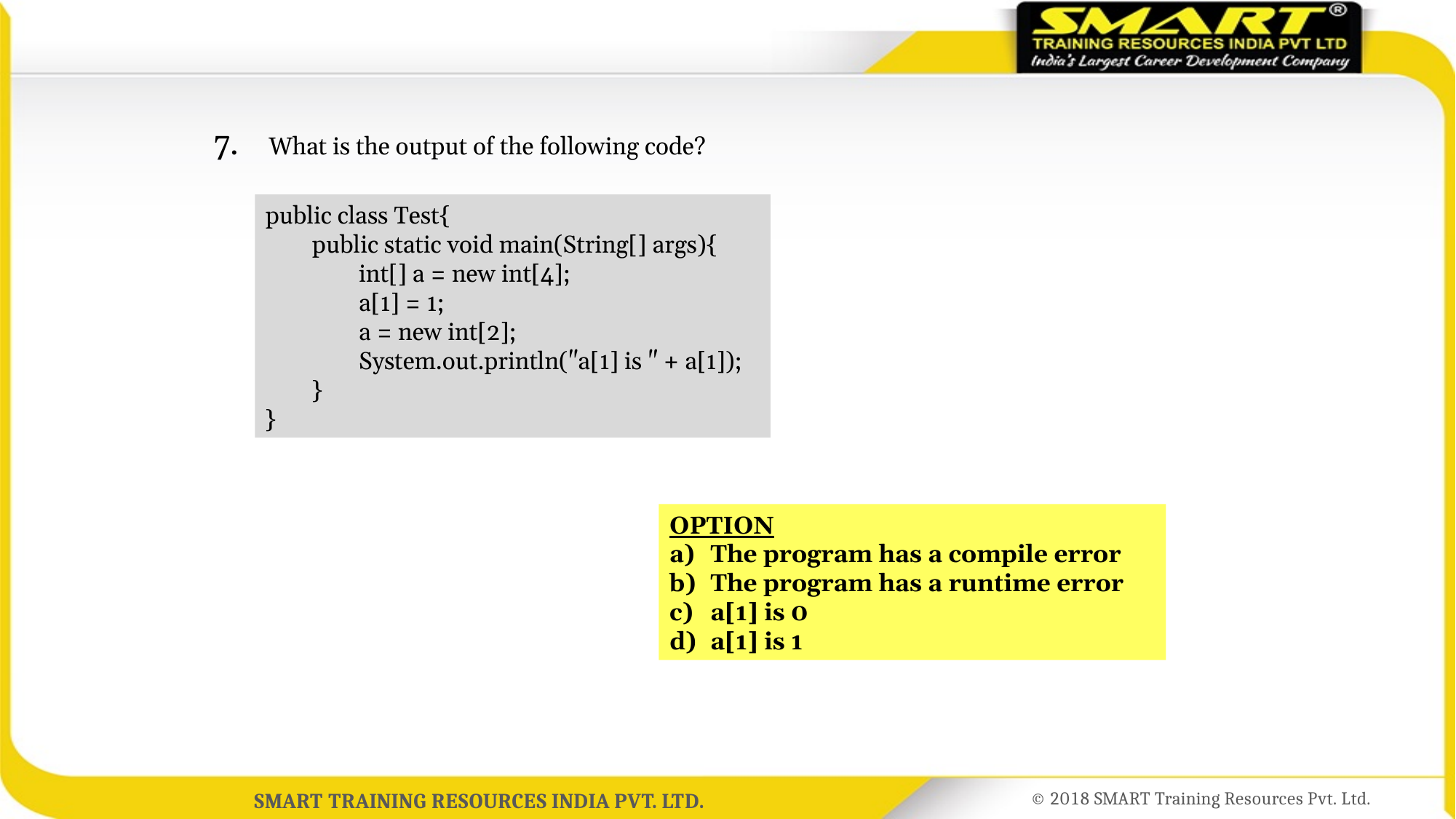

What is the output of the following code?

public class Test{
        public static void main(String[] args){
                int[] a = new int[4];
                a[1] = 1;
                a = new int[2];
                System.out.println("a[1] is " + a[1]);
        }
}
OPTION
The program has a compile error
The program has a runtime error
a[1] is 0
a[1] is 1